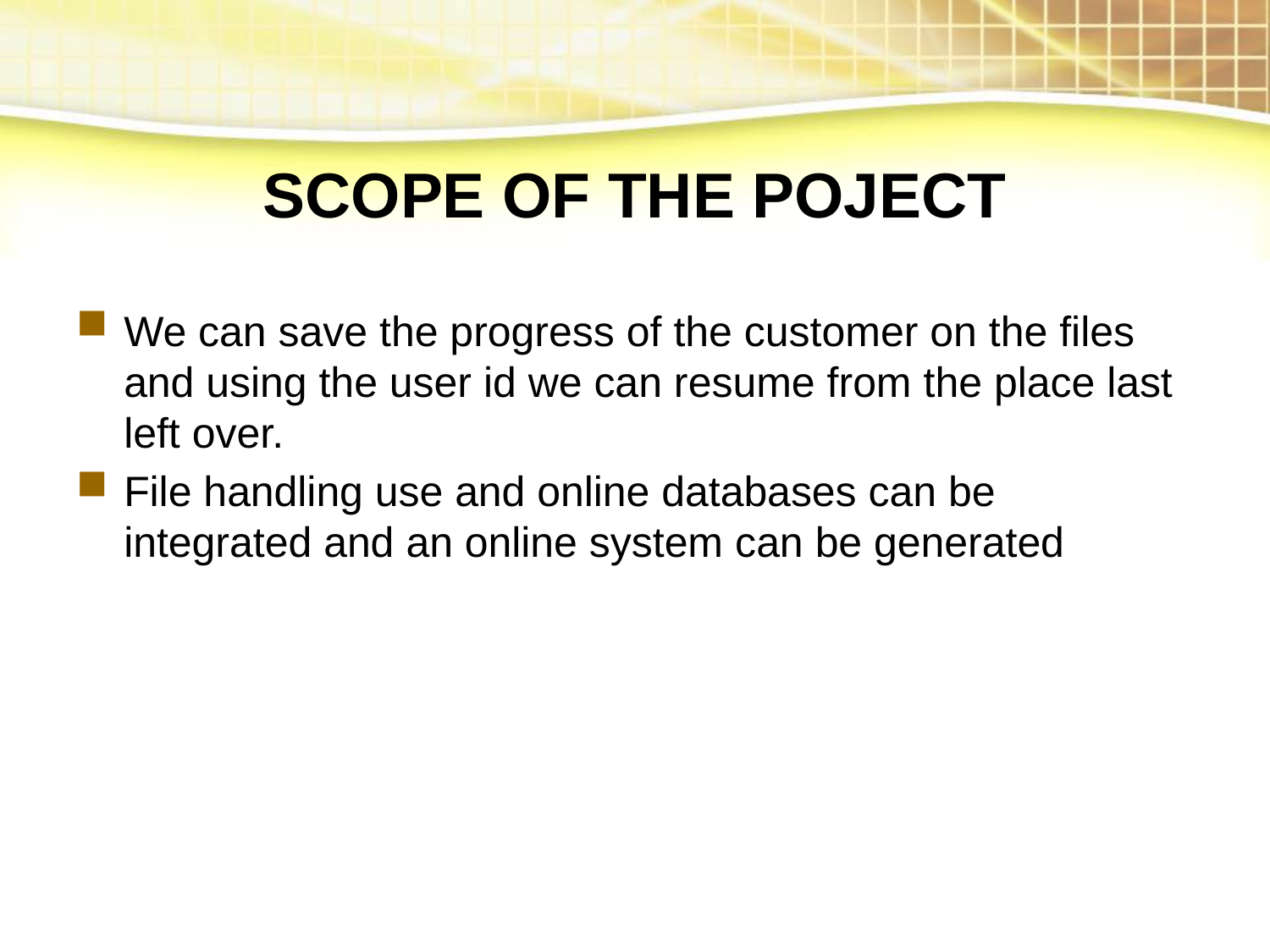

SCOPE OF THE POJECT
We can save the progress of the customer on the files and using the user id we can resume from the place last left over.
File handling use and online databases can be integrated and an online system can be generated